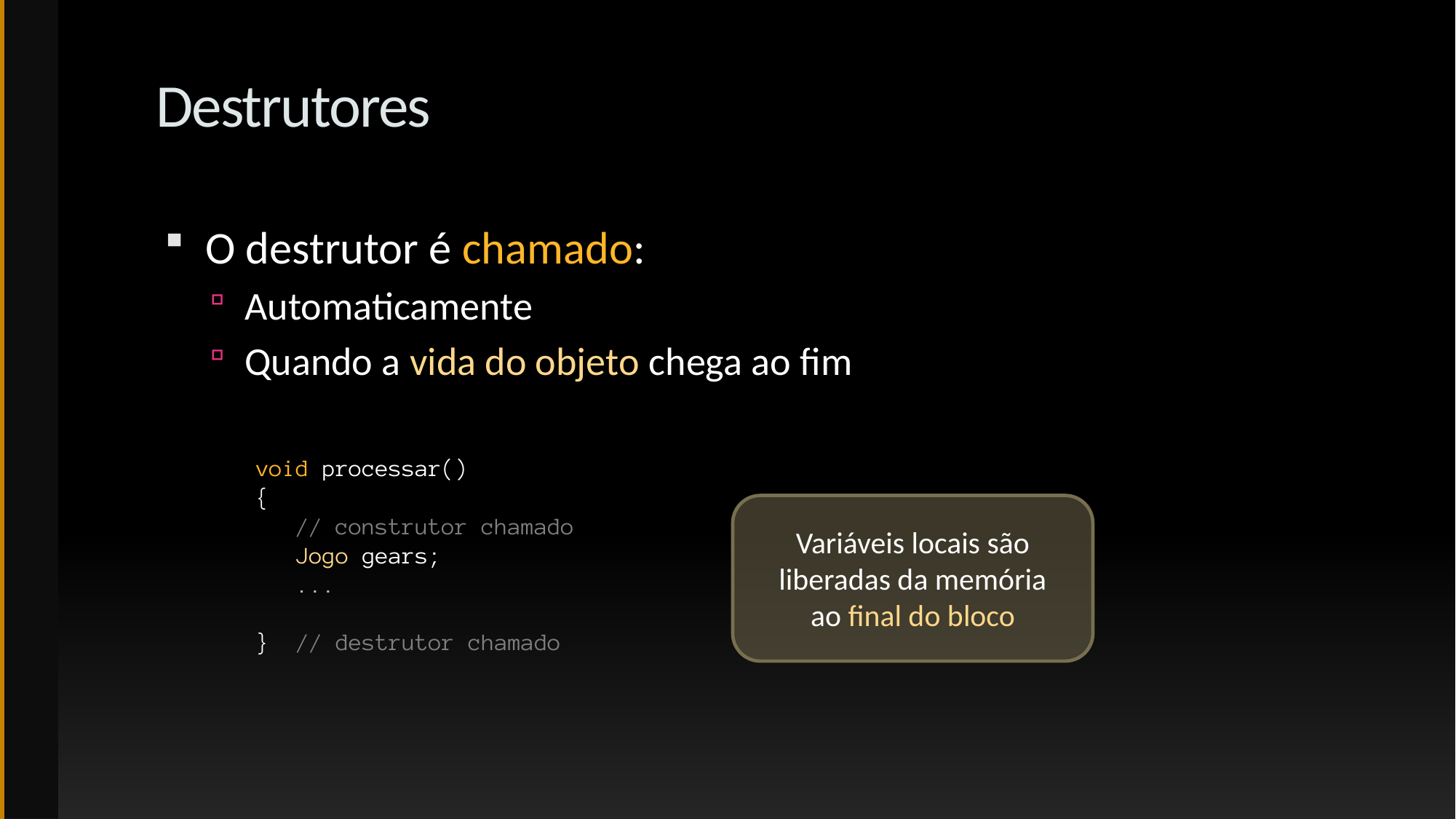

# Destrutores
O destrutor é chamado:
Automaticamente
Quando a vida do objeto chega ao fim
void processar()
{
   // construtor chamado
   Jogo gears;
   ...
}  // destrutor chamado

Variáveis locais são liberadas da memória ao final do bloco